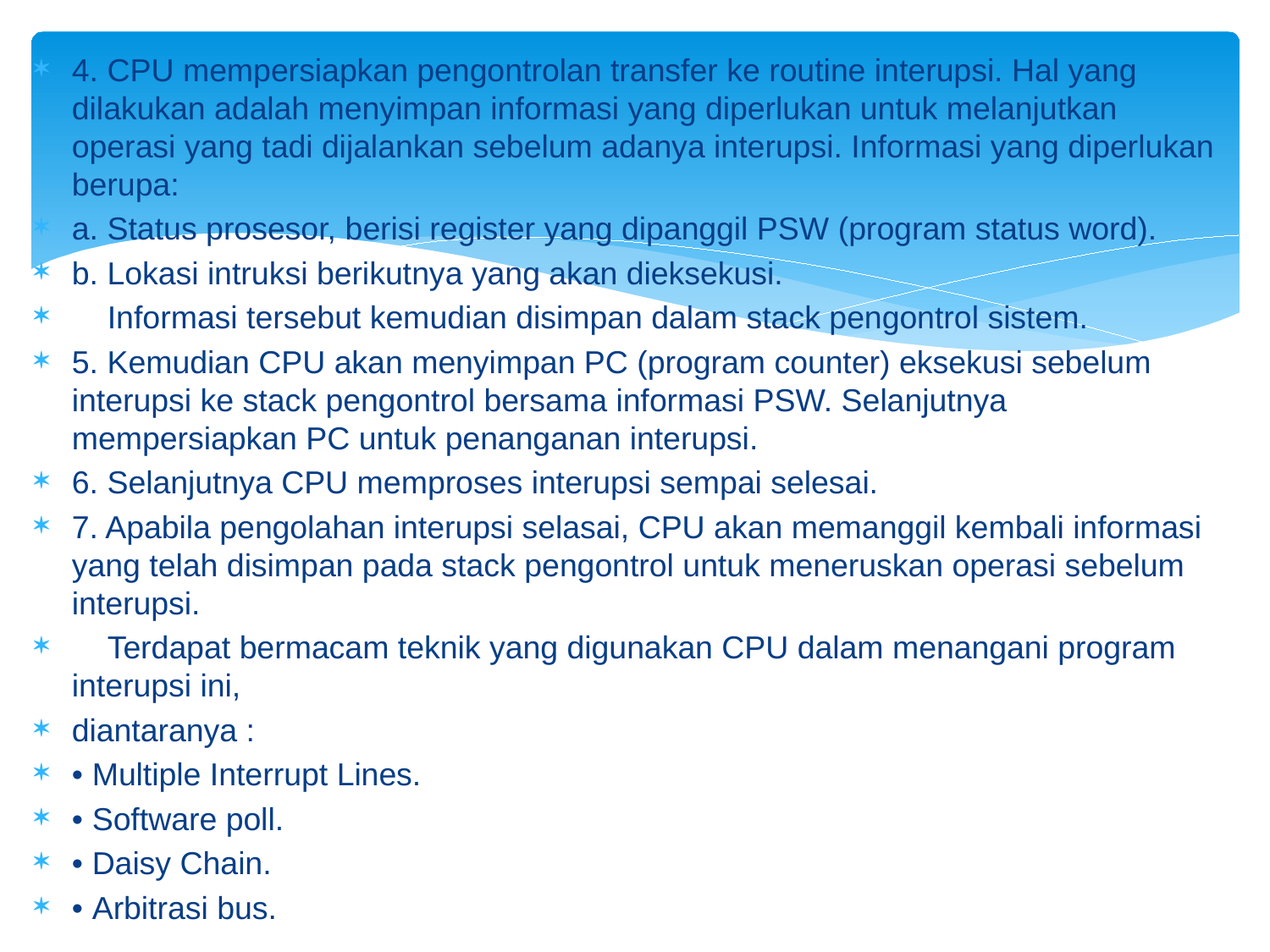

4. CPU mempersiapkan pengontrolan transfer ke routine interupsi. Hal yang dilakukan adalah menyimpan informasi yang diperlukan untuk melanjutkan operasi yang tadi dijalankan sebelum adanya interupsi. Informasi yang diperlukan berupa:
a. Status prosesor, berisi register yang dipanggil PSW (program status word).
b. Lokasi intruksi berikutnya yang akan dieksekusi.
    Informasi tersebut kemudian disimpan dalam stack pengontrol sistem.
5. Kemudian CPU akan menyimpan PC (program counter) eksekusi sebelum interupsi ke stack pengontrol bersama informasi PSW. Selanjutnya mempersiapkan PC untuk penanganan interupsi.
6. Selanjutnya CPU memproses interupsi sempai selesai.
7. Apabila pengolahan interupsi selasai, CPU akan memanggil kembali informasi yang telah disimpan pada stack pengontrol untuk meneruskan operasi sebelum interupsi.
    Terdapat bermacam teknik yang digunakan CPU dalam menangani program interupsi ini,
diantaranya :
• Multiple Interrupt Lines.
• Software poll.
• Daisy Chain.
• Arbitrasi bus.